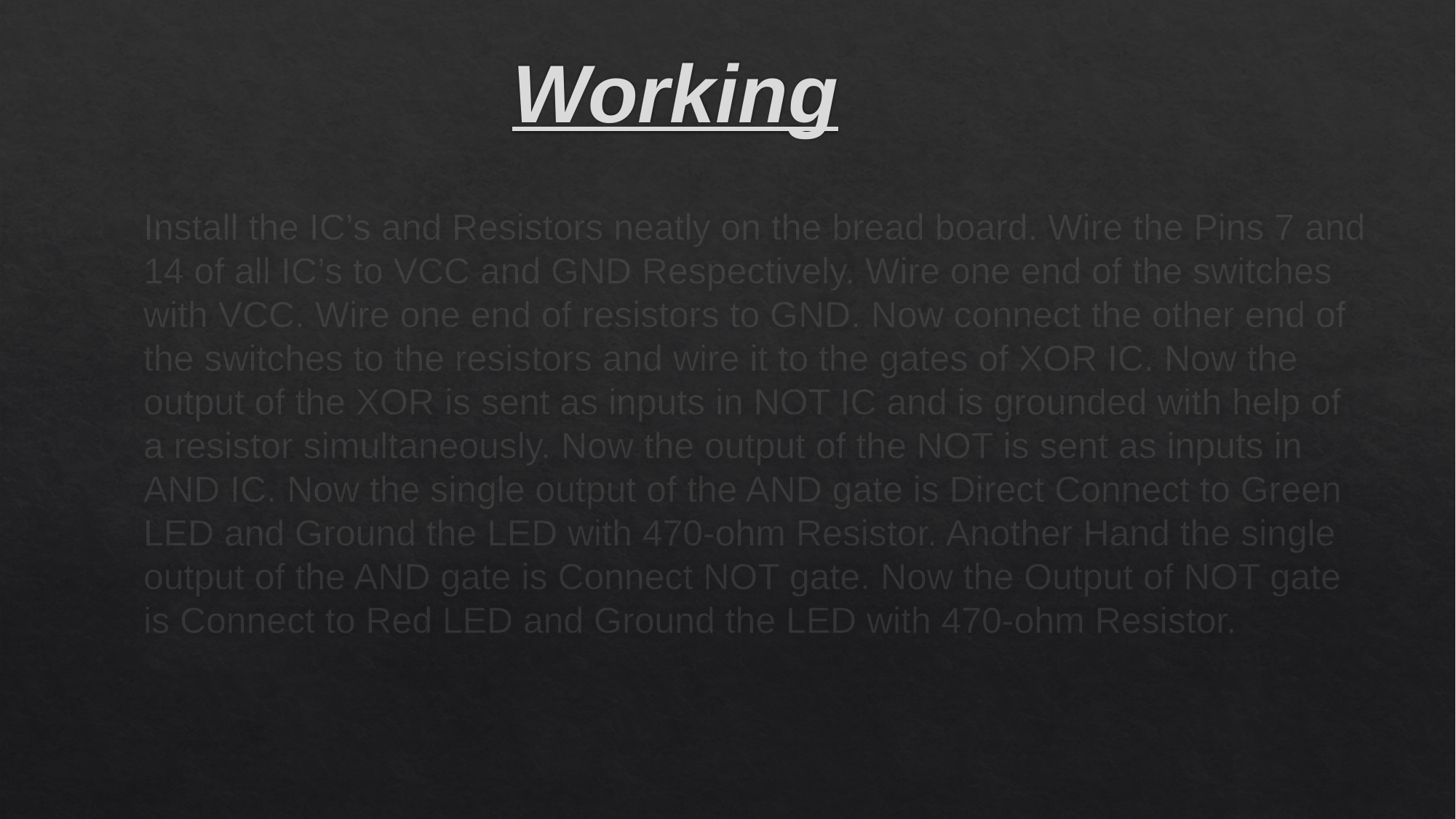

# Working
Install the IC’s and Resistors neatly on the bread board. Wire the Pins 7 and 14 of all IC’s to VCC and GND Respectively. Wire one end of the switches with VCC. Wire one end of resistors to GND. Now connect the other end of the switches to the resistors and wire it to the gates of XOR IC. Now the output of the XOR is sent as inputs in NOT IC and is grounded with help of a resistor simultaneously. Now the output of the NOT is sent as inputs in AND IC. Now the single output of the AND gate is Direct Connect to Green LED and Ground the LED with 470-ohm Resistor. Another Hand the single output of the AND gate is Connect NOT gate. Now the Output of NOT gate is Connect to Red LED and Ground the LED with 470-ohm Resistor.